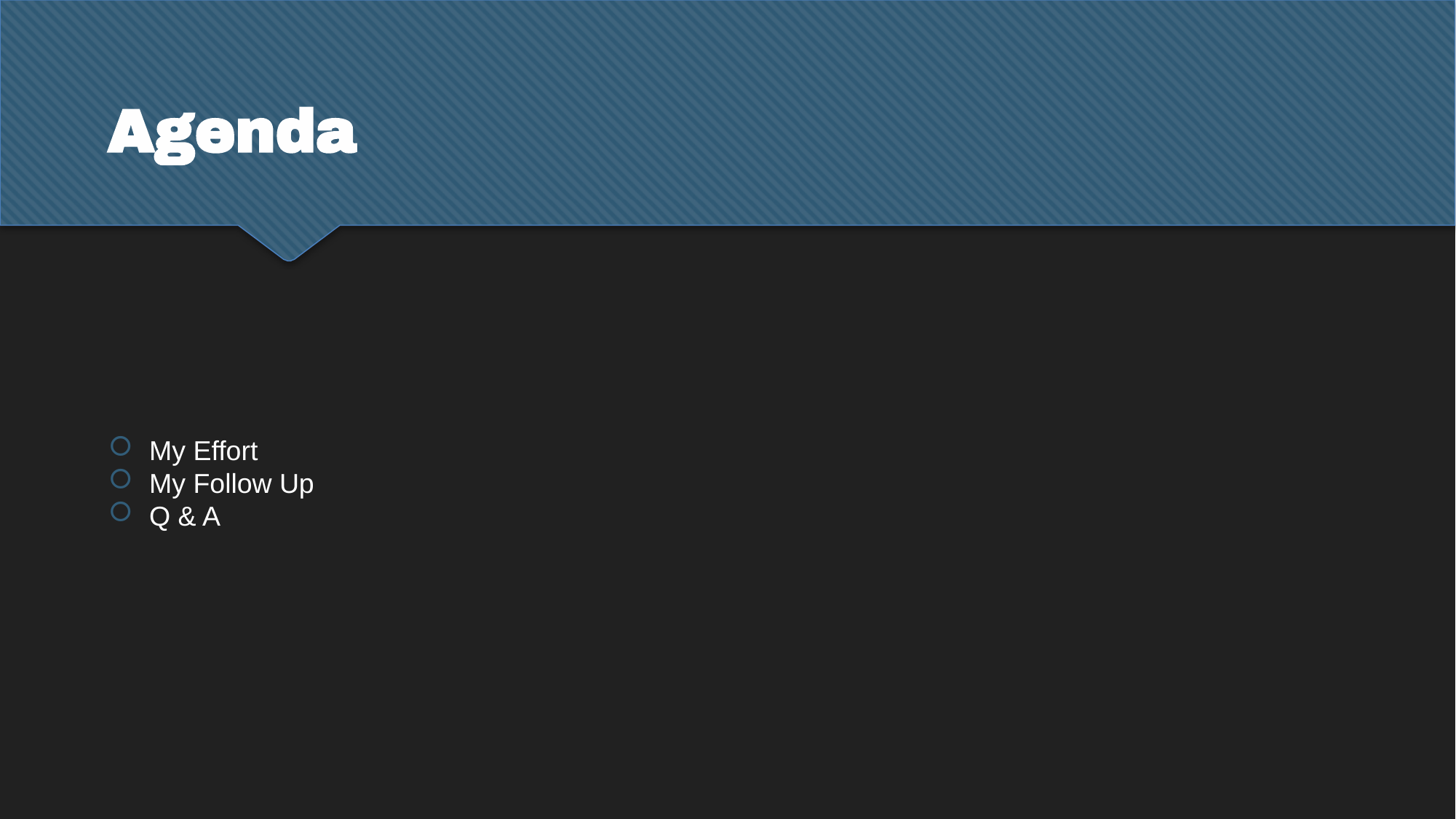

Agenda
My Effort
My Follow Up
Q & A